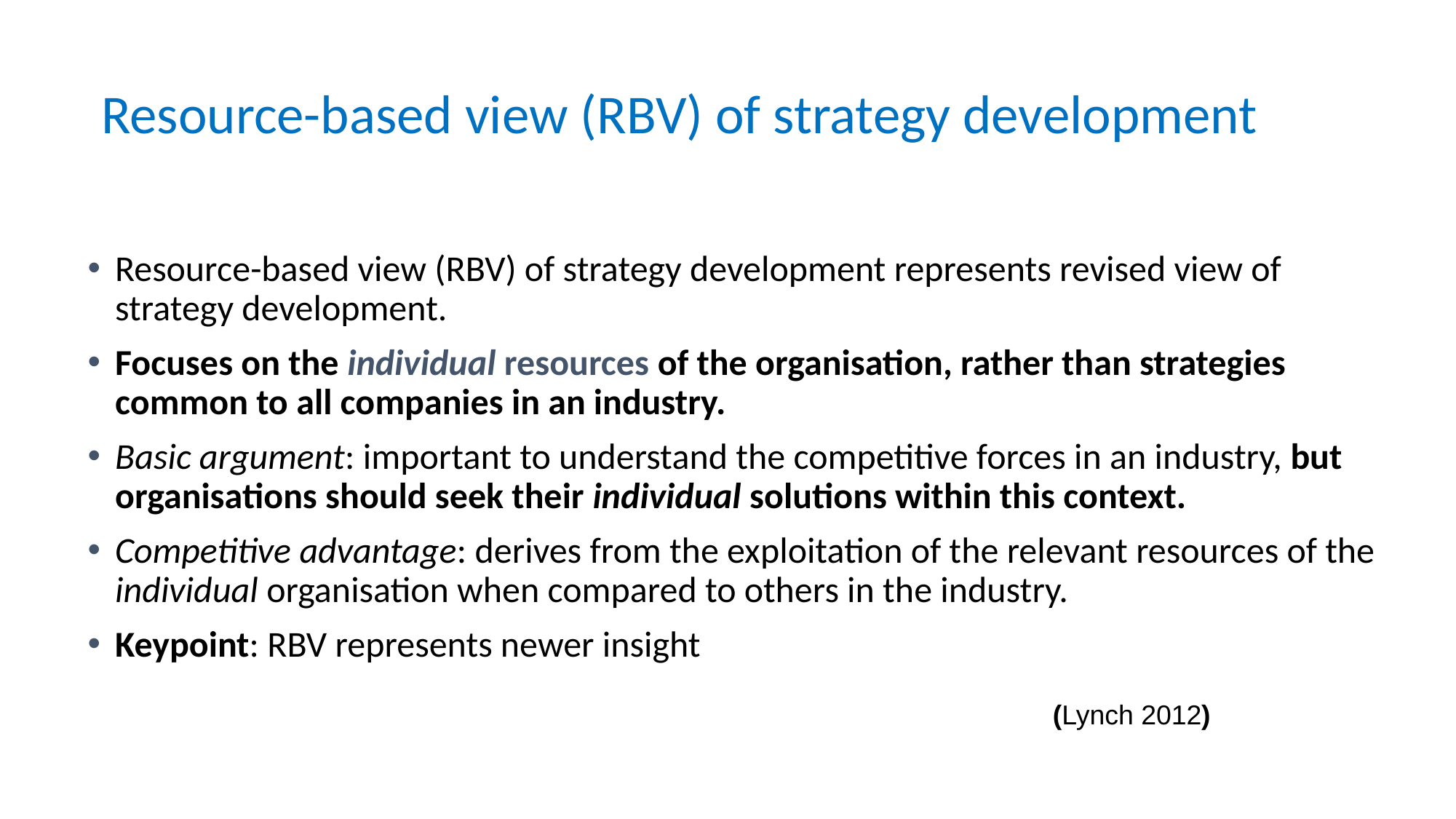

# Resource-based view (RBV) of strategy development
Resource-based view (RBV) of strategy development represents revised view of strategy development.
Focuses on the individual resources of the organisation, rather than strategies common to all companies in an industry.
Basic argument: important to understand the competitive forces in an industry, but organisations should seek their individual solutions within this context.
Competitive advantage: derives from the exploitation of the relevant resources of the individual organisation when compared to others in the industry.
Keypoint: RBV represents newer insight
(Lynch 2012)